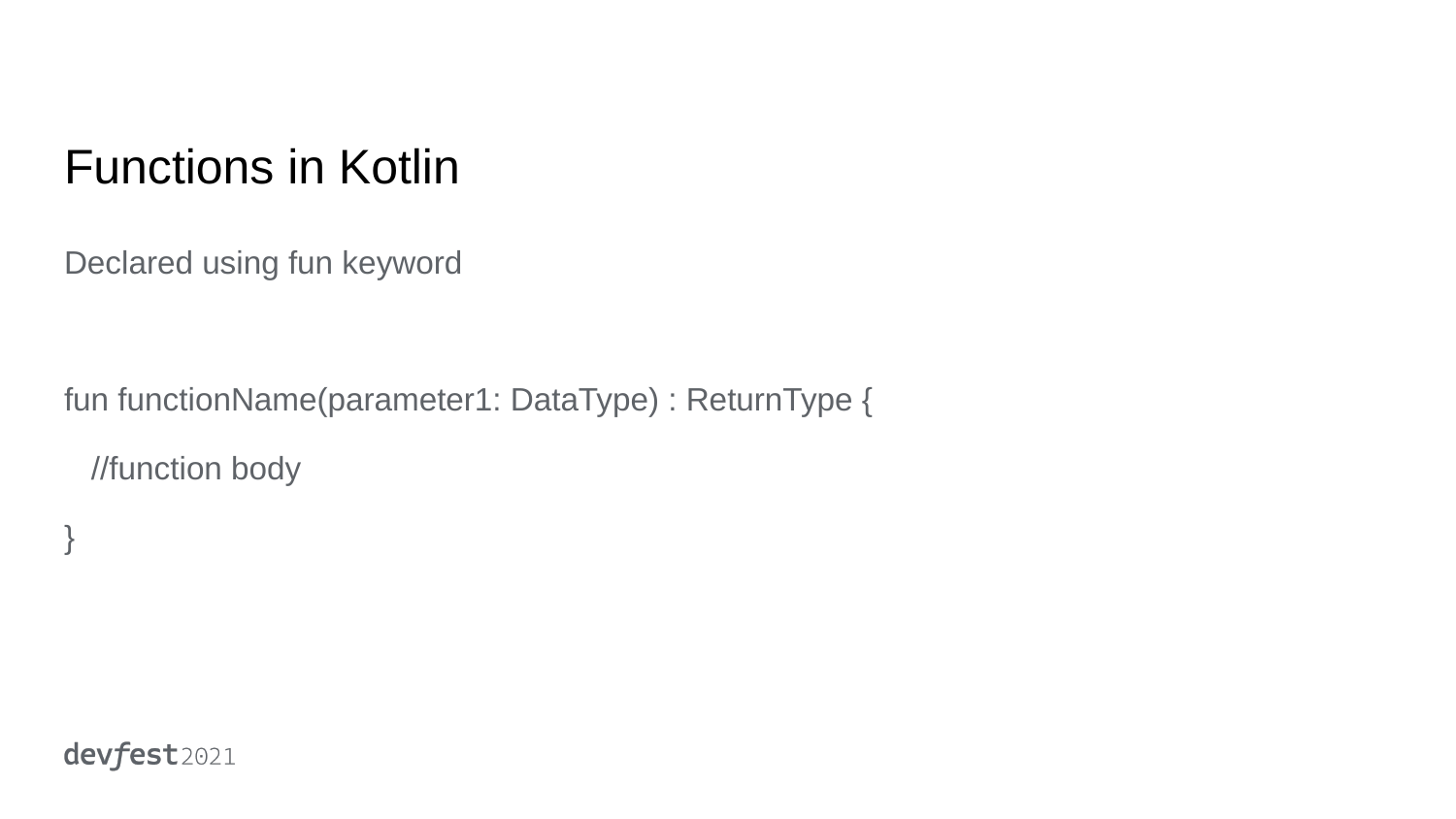

# Functions in Kotlin
Declared using fun keyword

fun functionName(parameter1: DataType) : ReturnType {
   //function body
}